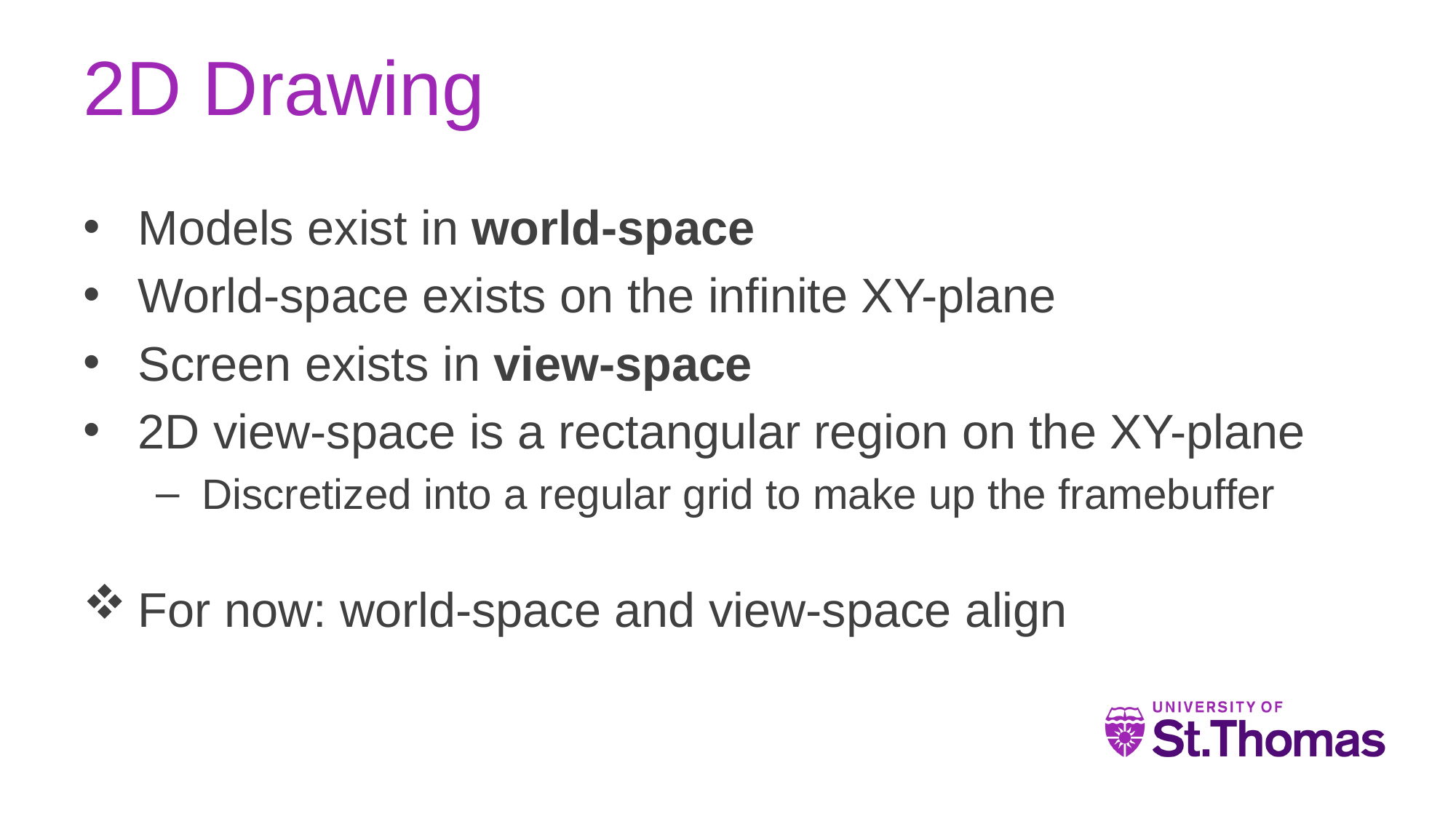

# 2D Drawing
Models exist in world-space
World-space exists on the infinite XY-plane
Screen exists in view-space
2D view-space is a rectangular region on the XY-plane
Discretized into a regular grid to make up the framebuffer
For now: world-space and view-space align